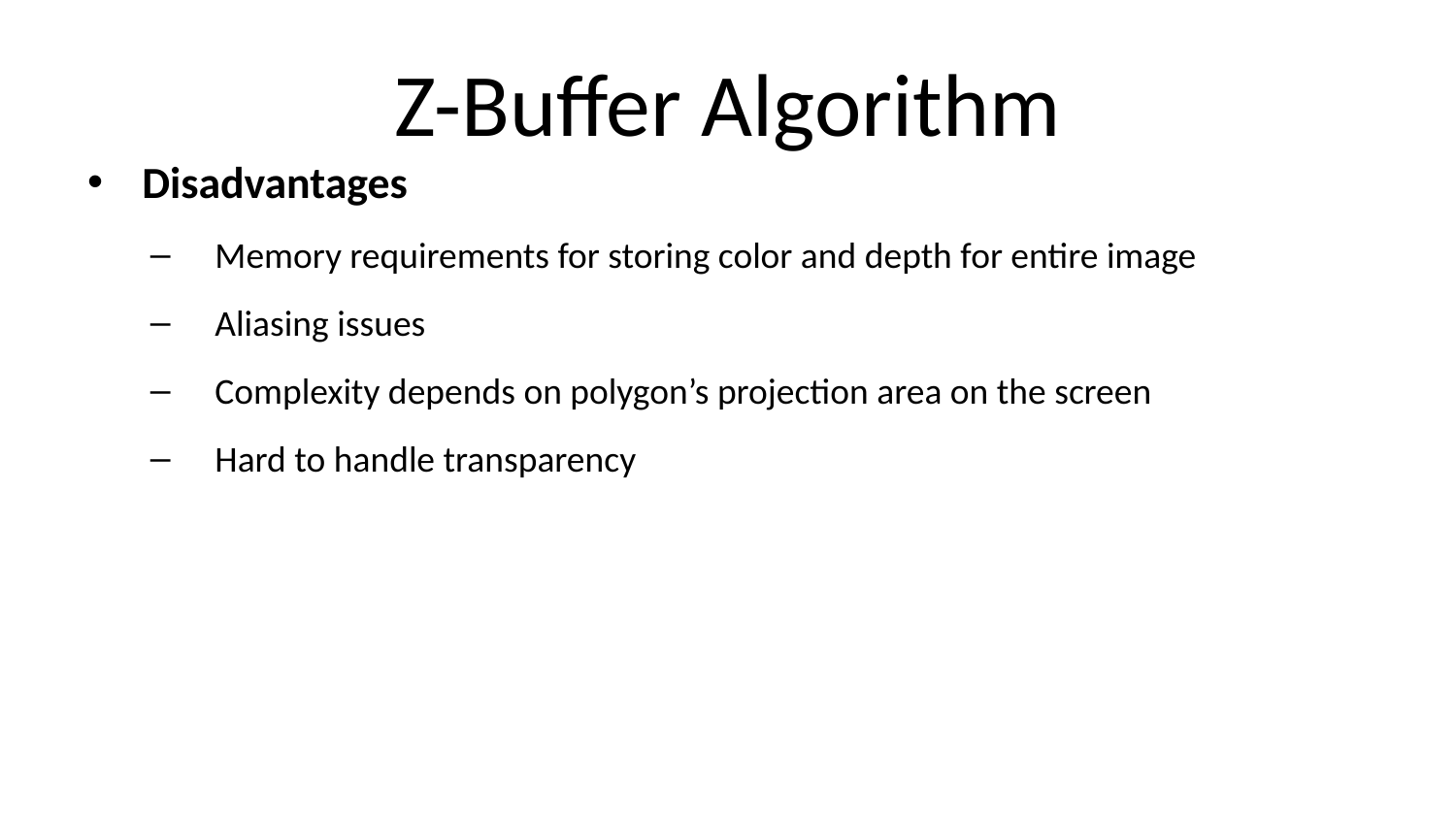

# Z-Buffer Algorithm
Disadvantages
Memory requirements for storing color and depth for entire image
Aliasing issues
Complexity depends on polygon’s projection area on the screen
Hard to handle transparency